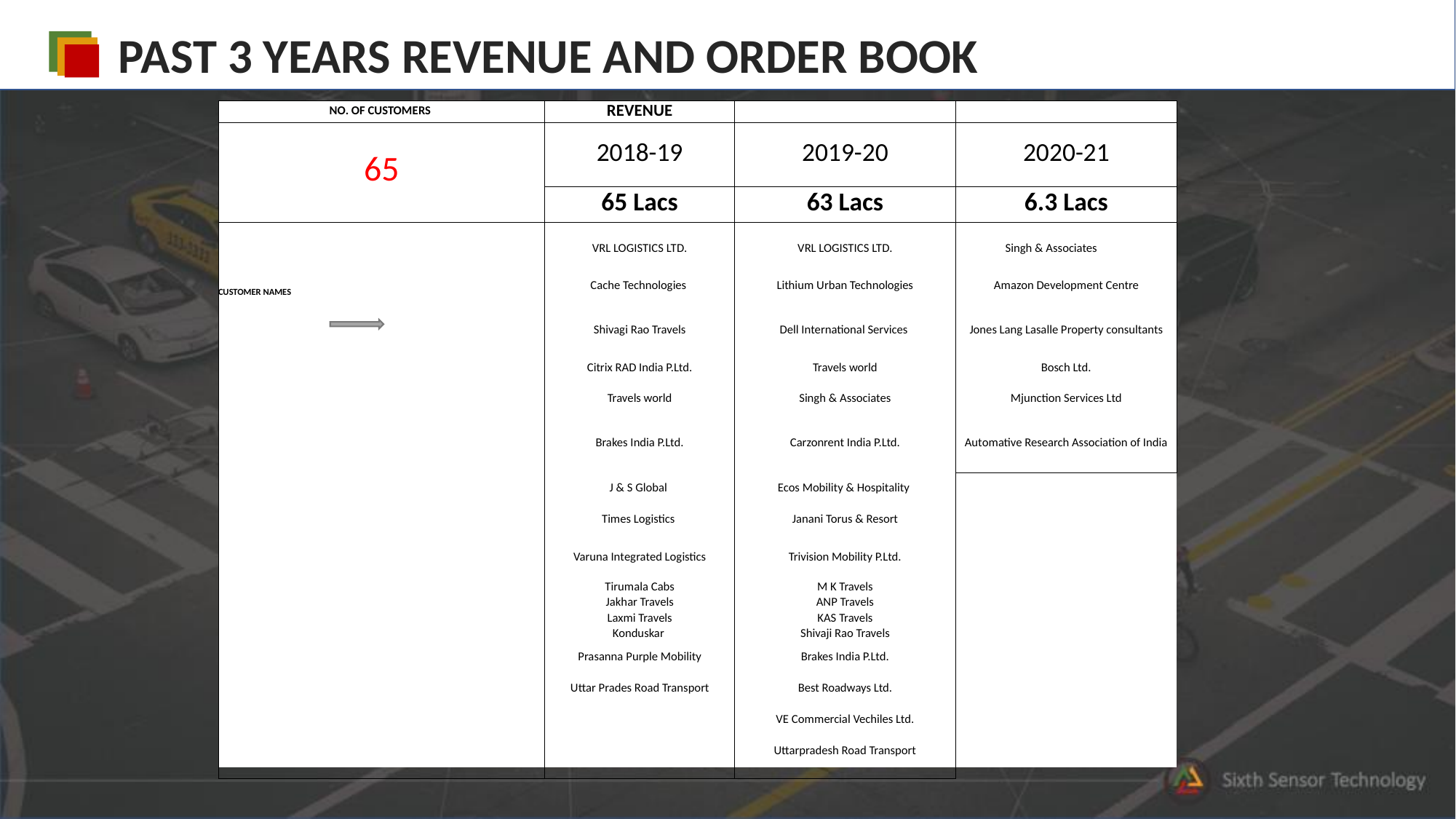

PAST 3 YEARS REVENUE AND ORDER BOOK

| NO. OF CUSTOMERS |  |  | REVENUE |  |  |
| --- | --- | --- | --- | --- | --- |
| 65 |  |  | 2018-19 | 2019-20 | 2020-21 |
|  |  |  | 65 Lacs | 63 Lacs | 6.3 Lacs |
|  |  |  |  |  |  |
| CUSTOMER NAMES |  |  | VRL LOGISTICS LTD. | VRL LOGISTICS LTD. | Singh & Associates |
|  |  |  | Cache Technologies | Lithium Urban Technologies | Amazon Development Centre |
|  |  |  | Shivagi Rao Travels | Dell International Services | Jones Lang Lasalle Property consultants |
|  |  |  | Citrix RAD India P.Ltd. | Travels world | Bosch Ltd. |
|  |  |  | Travels world | Singh & Associates | Mjunction Services Ltd |
|  |  |  | Brakes India P.Ltd. | Carzonrent India P.Ltd. | Automative Research Association of India |
|  |  |  | J & S Global | Ecos Mobility & Hospitality |  |
|  |  |  | Times Logistics | Janani Torus & Resort |  |
|  |  |  | Varuna Integrated Logistics | Trivision Mobility P.Ltd. |  |
|  |  |  | Tirumala Cabs | M K Travels |  |
|  |  |  | Jakhar Travels | ANP Travels |  |
|  |  |  | Laxmi Travels | KAS Travels |  |
|  |  |  | Konduskar | Shivaji Rao Travels |  |
|  |  |  | Prasanna Purple Mobility | Brakes India P.Ltd. |  |
|  |  |  | Uttar Prades Road Transport | Best Roadways Ltd. |  |
|  |  |  |  | VE Commercial Vechiles Ltd. |  |
|  |  |  |  | Uttarpradesh Road Transport |  |
|  |  |  |  |  |  |